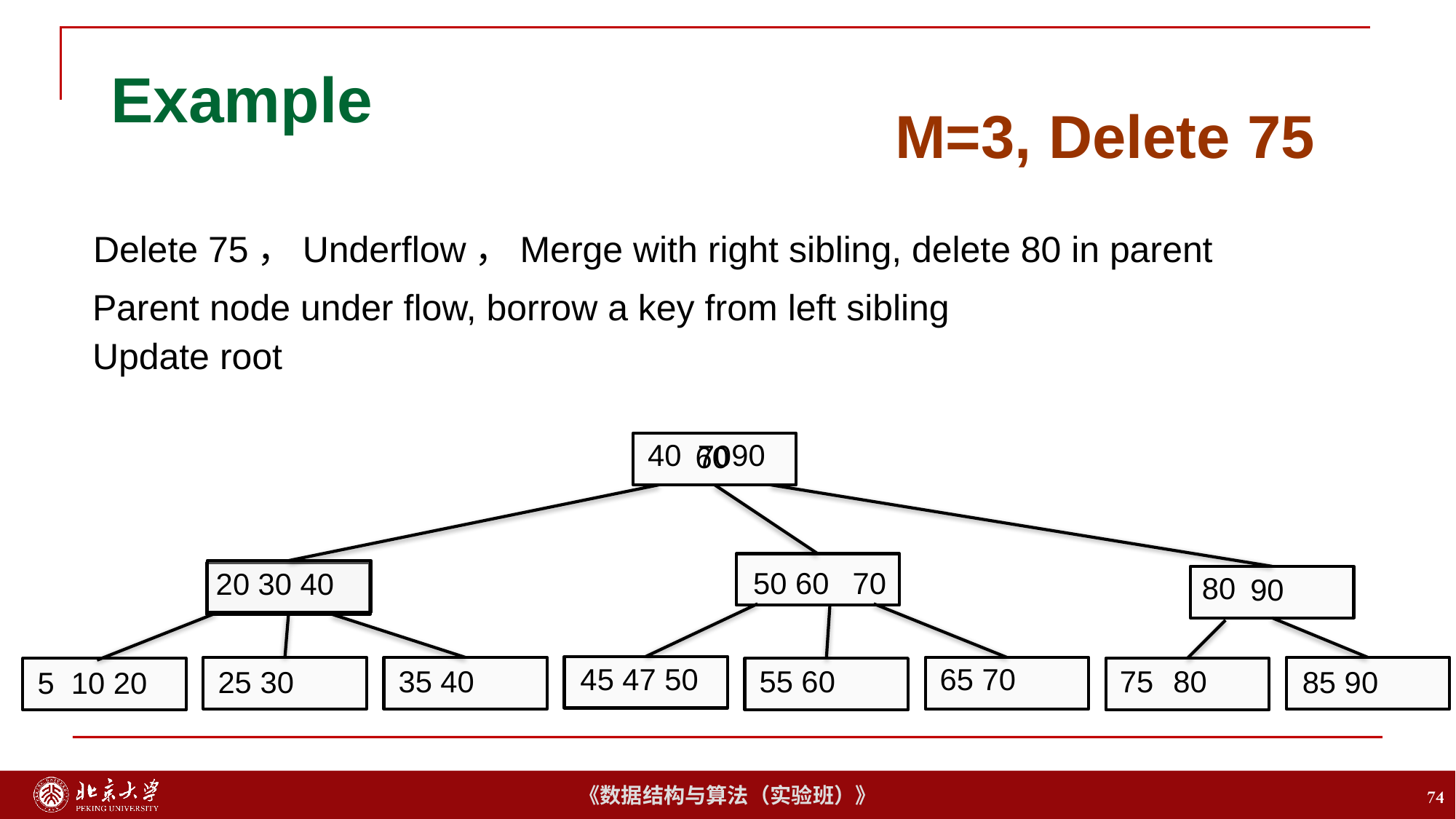

# Example
M=3, Delete 75
Delete 75，Underflow，Merge with right sibling, delete 80 in parent
Parent node under flow, borrow a key from left sibling
Update root
70
60

40      90

50 60
20 30 40
70

80
90

45 47 50
65 70
80
55 60
75
35 40
25 30
85 90
5  10 20
74